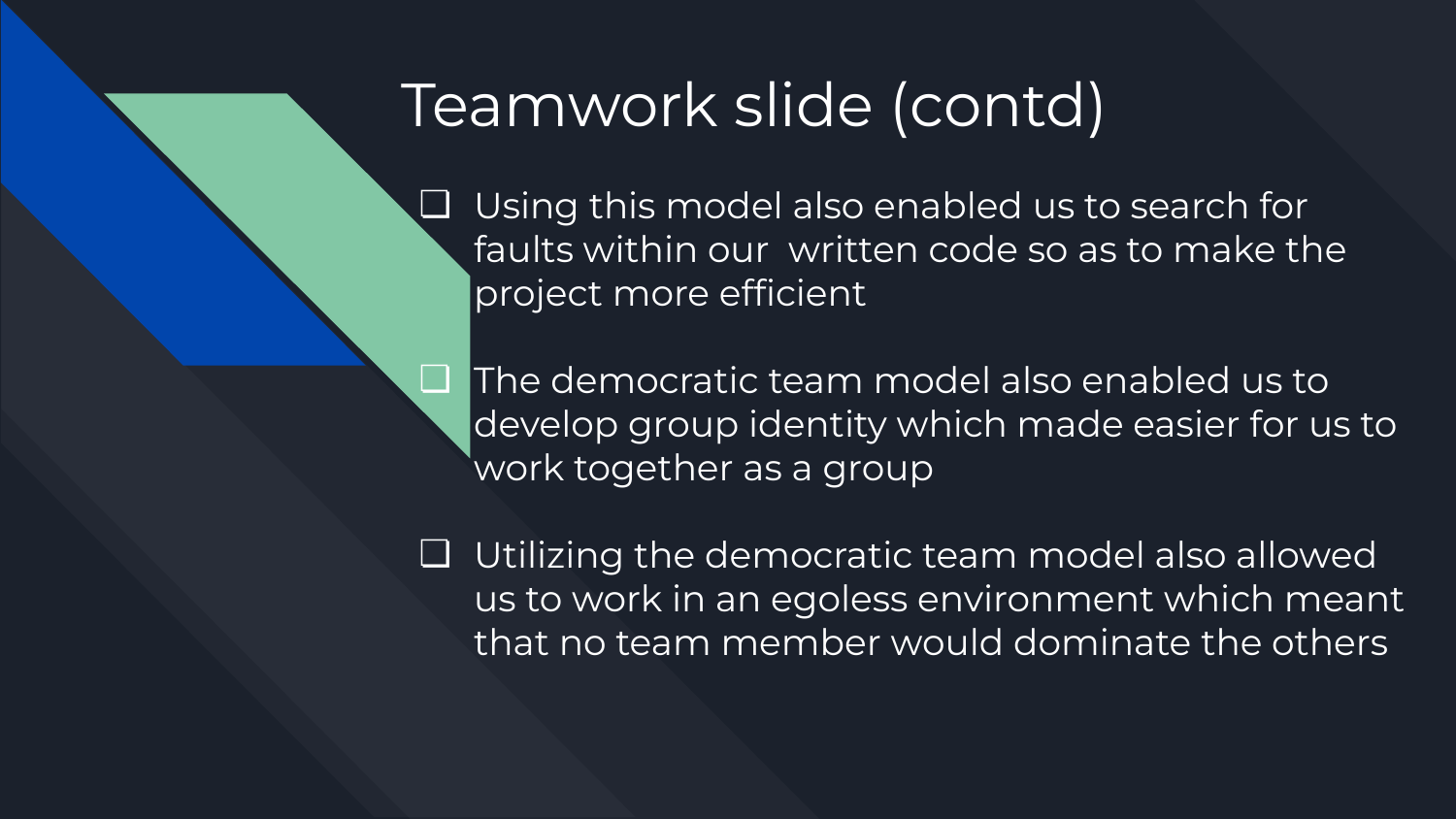

# Teamwork slide (contd)

Using this model also enabled us to search for faults within our  written code so as to make the project more efficient

The democratic team model also enabled us to develop group identity which made easier for us to work together as a group

Utilizing the democratic team model also allowed us to work in an egoless environment which meant that no team member would dominate the others